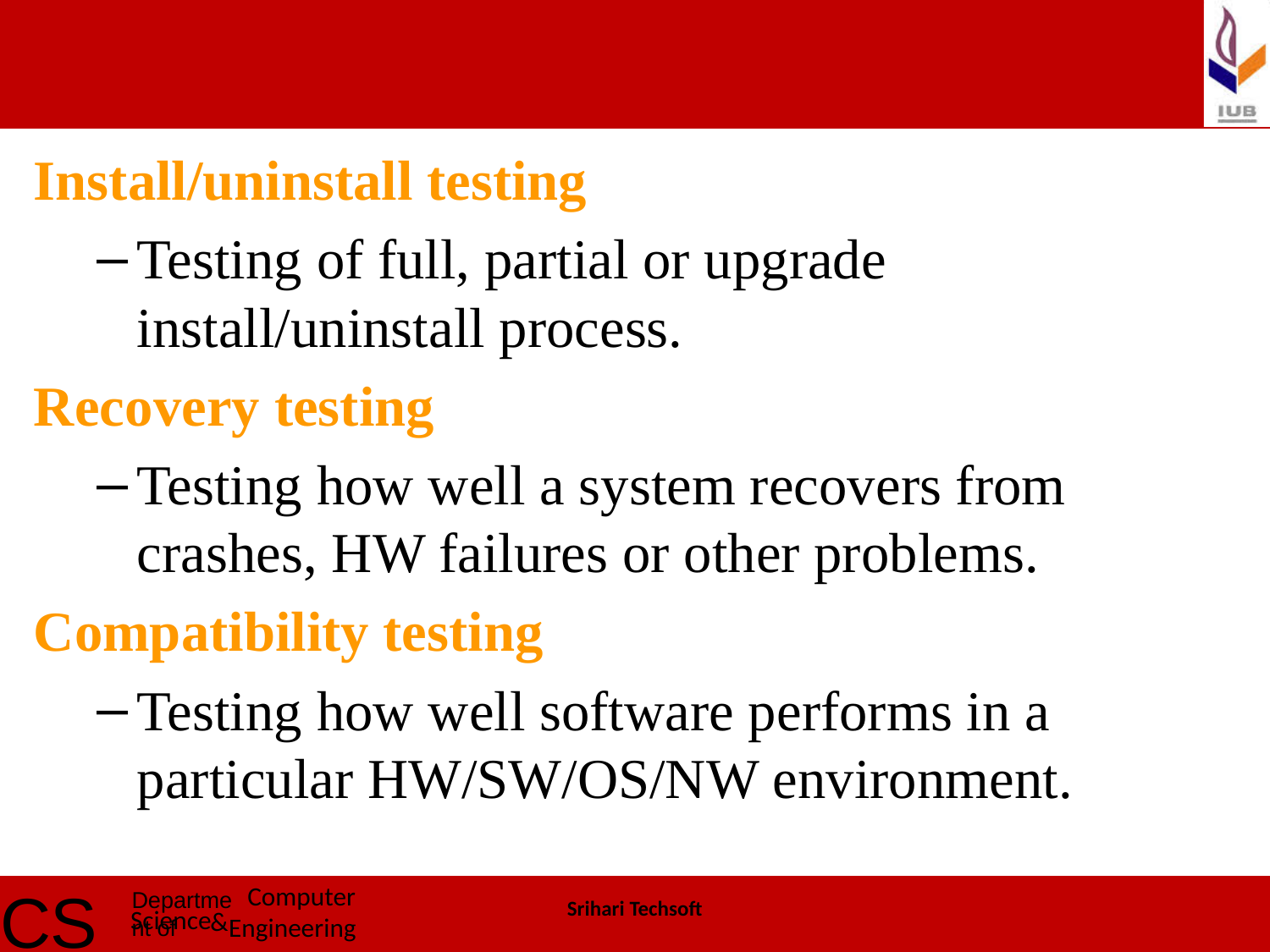

Install/uninstall testing
Testing of full, partial or upgrade install/uninstall process.
Recovery testing
Testing how well a system recovers from crashes, HW failures or other problems.
Compatibility testing
Testing how well software performs in a particular HW/SW/OS/NW environment.
Srihari Techsoft